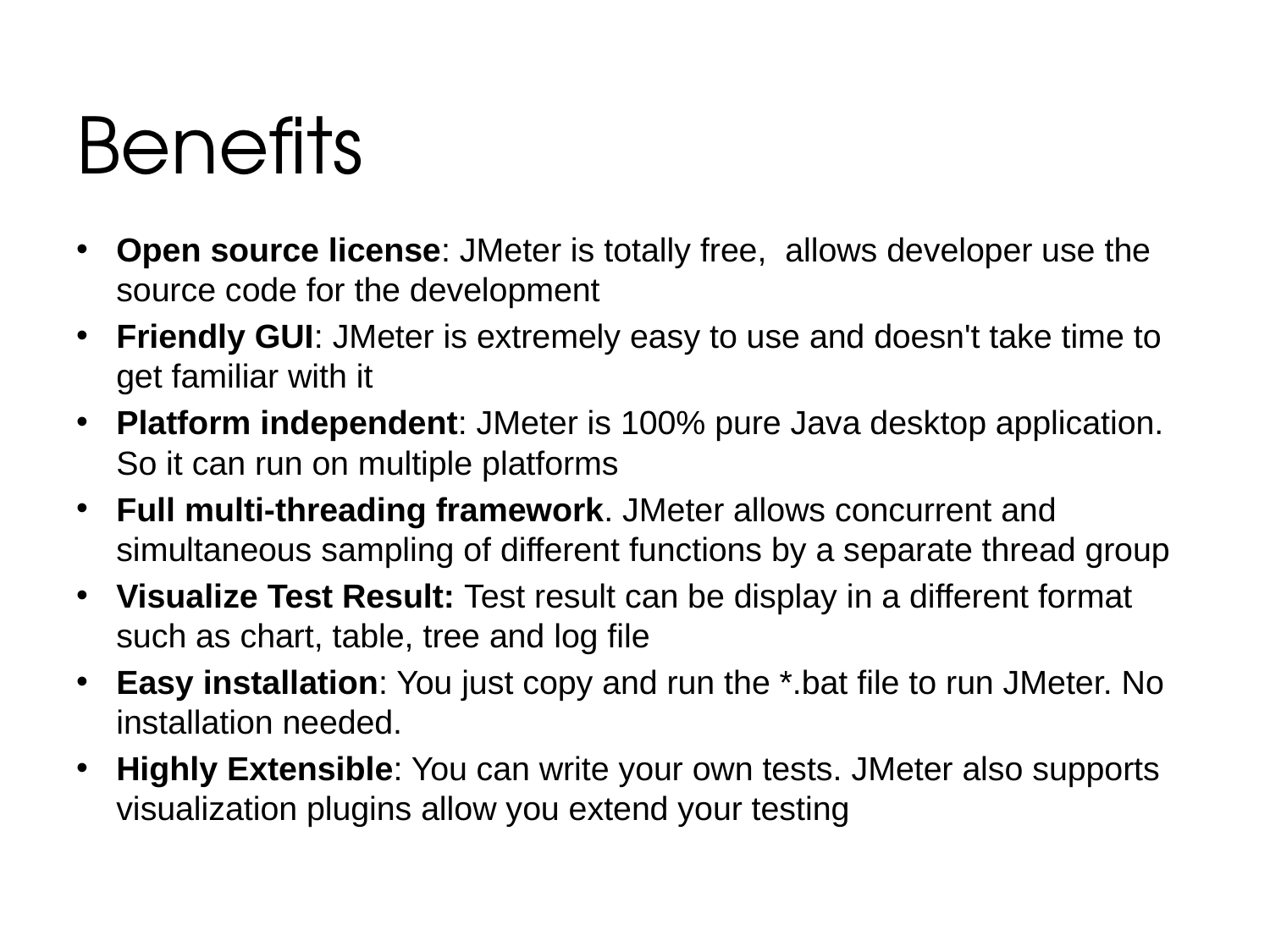

# Benefits
Open source license: JMeter is totally free,  allows developer use the source code for the development
Friendly GUI: JMeter is extremely easy to use and doesn't take time to get familiar with it
Platform independent: JMeter is 100% pure Java desktop application. So it can run on multiple platforms
Full multi-threading framework. JMeter allows concurrent and simultaneous sampling of different functions by a separate thread group
Visualize Test Result: Test result can be display in a different format such as chart, table, tree and log file
Easy installation: You just copy and run the *.bat file to run JMeter. No installation needed.
Highly Extensible: You can write your own tests. JMeter also supports visualization plugins allow you extend your testing